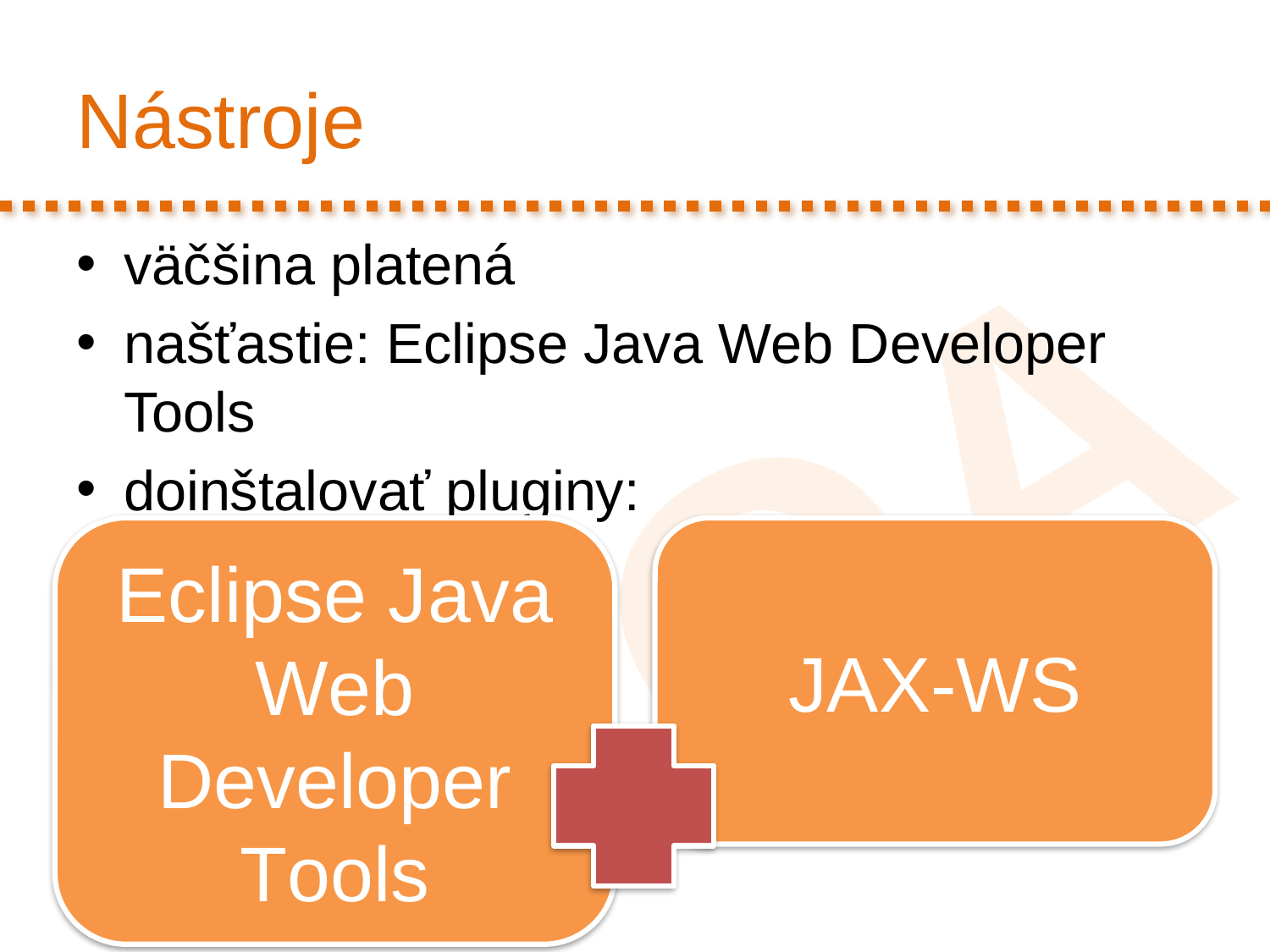

# Nástroje
väčšina platená
našťastie: Eclipse Java Web Developer Tools
doinštalovať pluginy:
JAX-WS
Eclipse Java Web Developer Tools